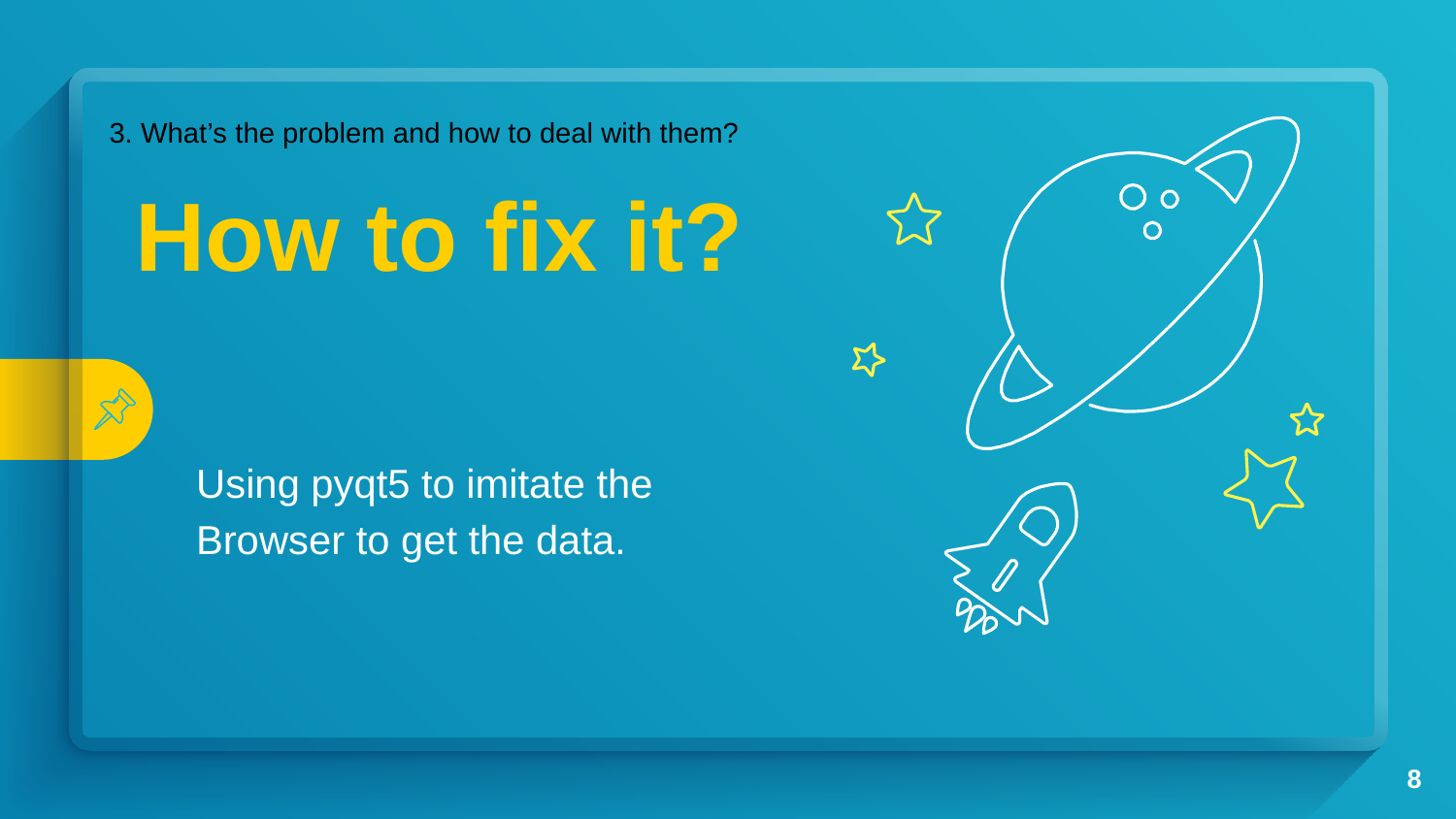

3. What’s the problem and how to deal with them?

How to fix it?

Using pyqt5 to imitate the Browser to get the data.

8